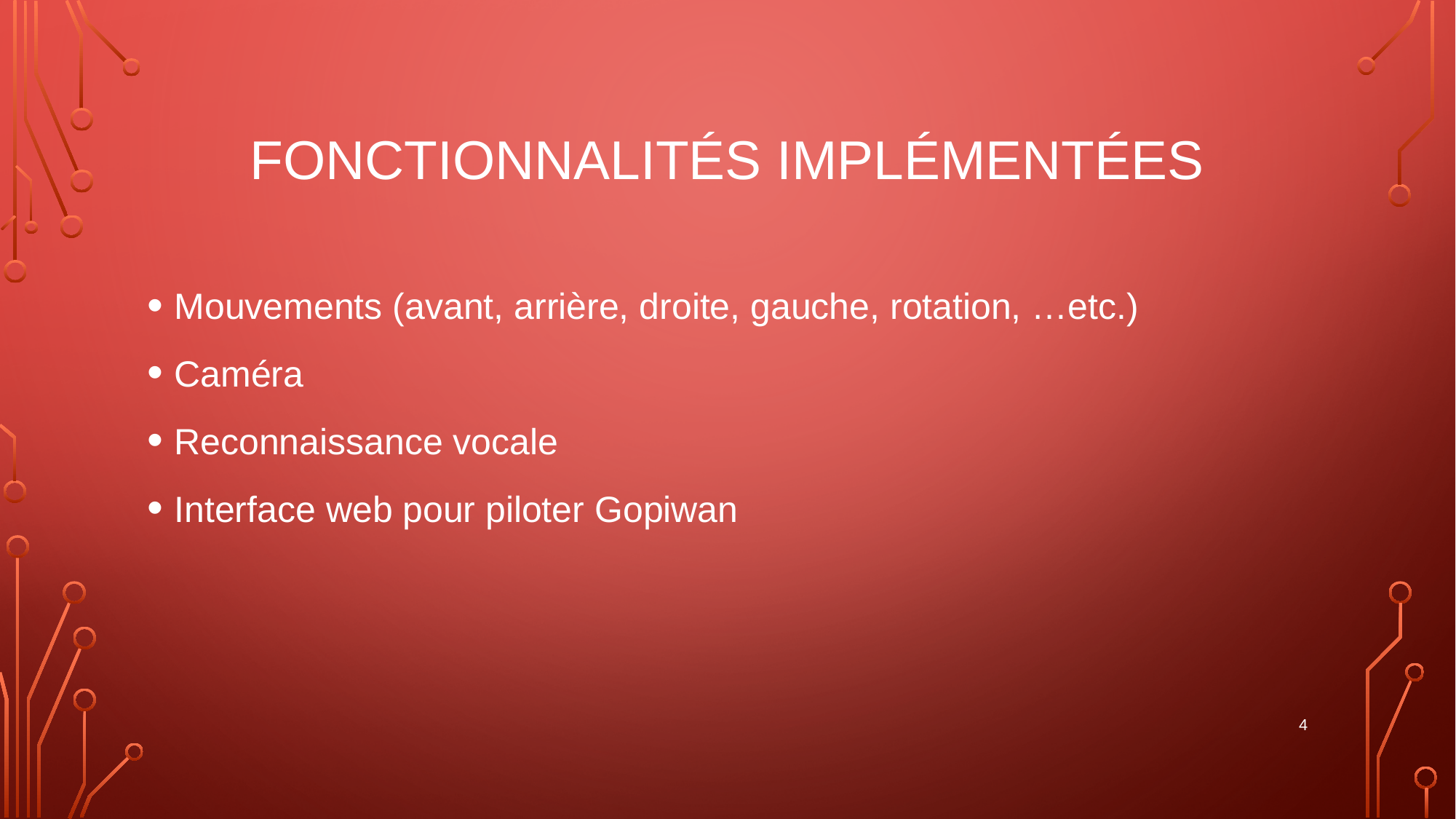

# Fonctionnalités implémentées
Mouvements (avant, arrière, droite, gauche, rotation, …etc.)
Caméra
Reconnaissance vocale
Interface web pour piloter Gopiwan
4